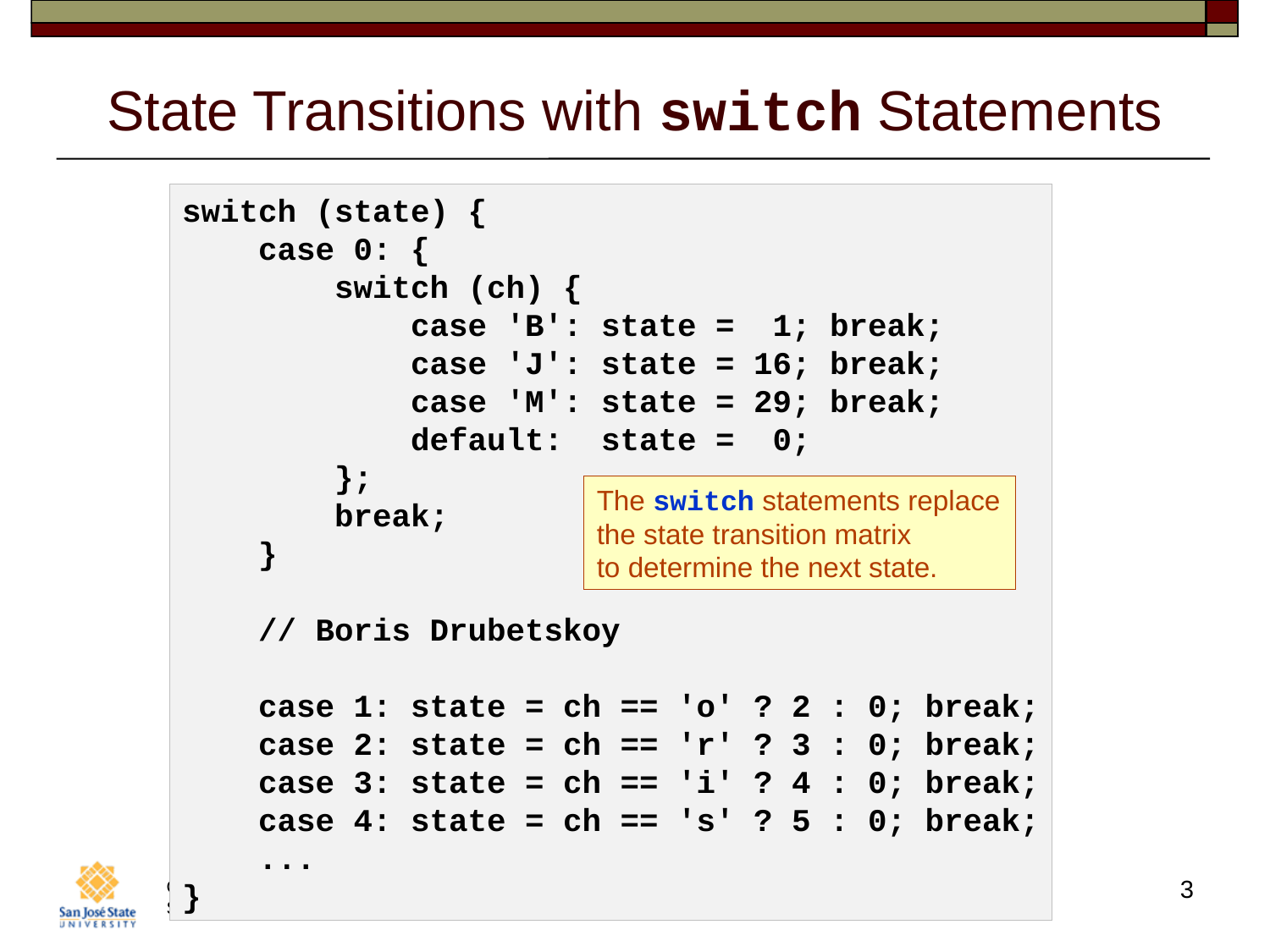

# State Transitions with switch Statements
switch (state) {
    case 0: {
        switch (ch) {
            case 'B': state =  1; break;
            case 'J': state = 16; break;
            case 'M': state = 29; break;
            default:  state =  0;
        };
        break;
    }

    // Boris Drubetskoy

    case 1: state = ch == 'o' ? 2 : 0; break;
    case 2: state = ch == 'r' ? 3 : 0; break;
    case 3: state = ch == 'i' ? 4 : 0; break;
    case 4: state = ch == 's' ? 5 : 0; break;
    ...
}
The switch statements replace
the state transition matrix
to determine the next state.
3